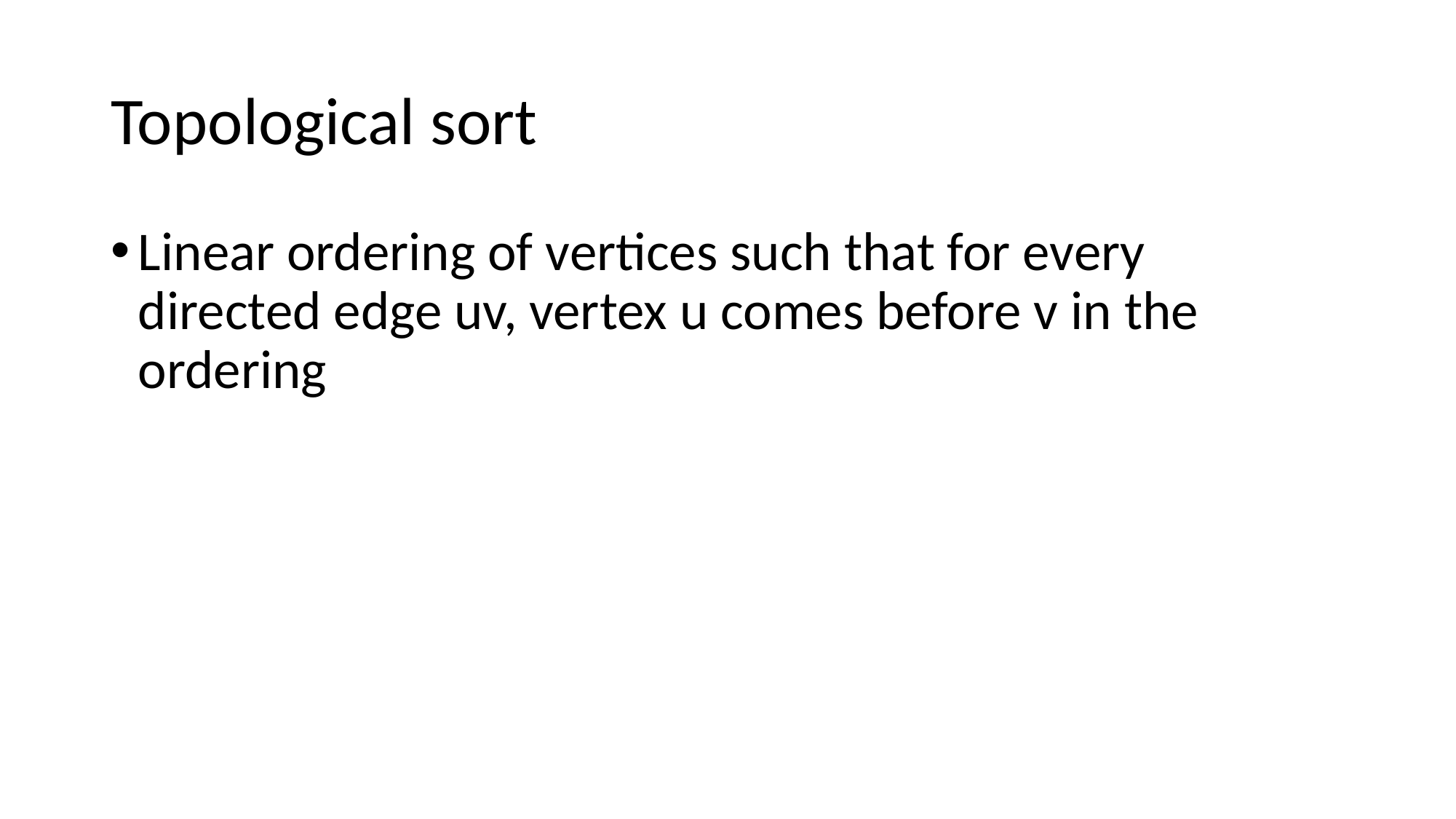

# Topological sort
Linear ordering of vertices such that for every directed edge uv, vertex u comes before v in the ordering